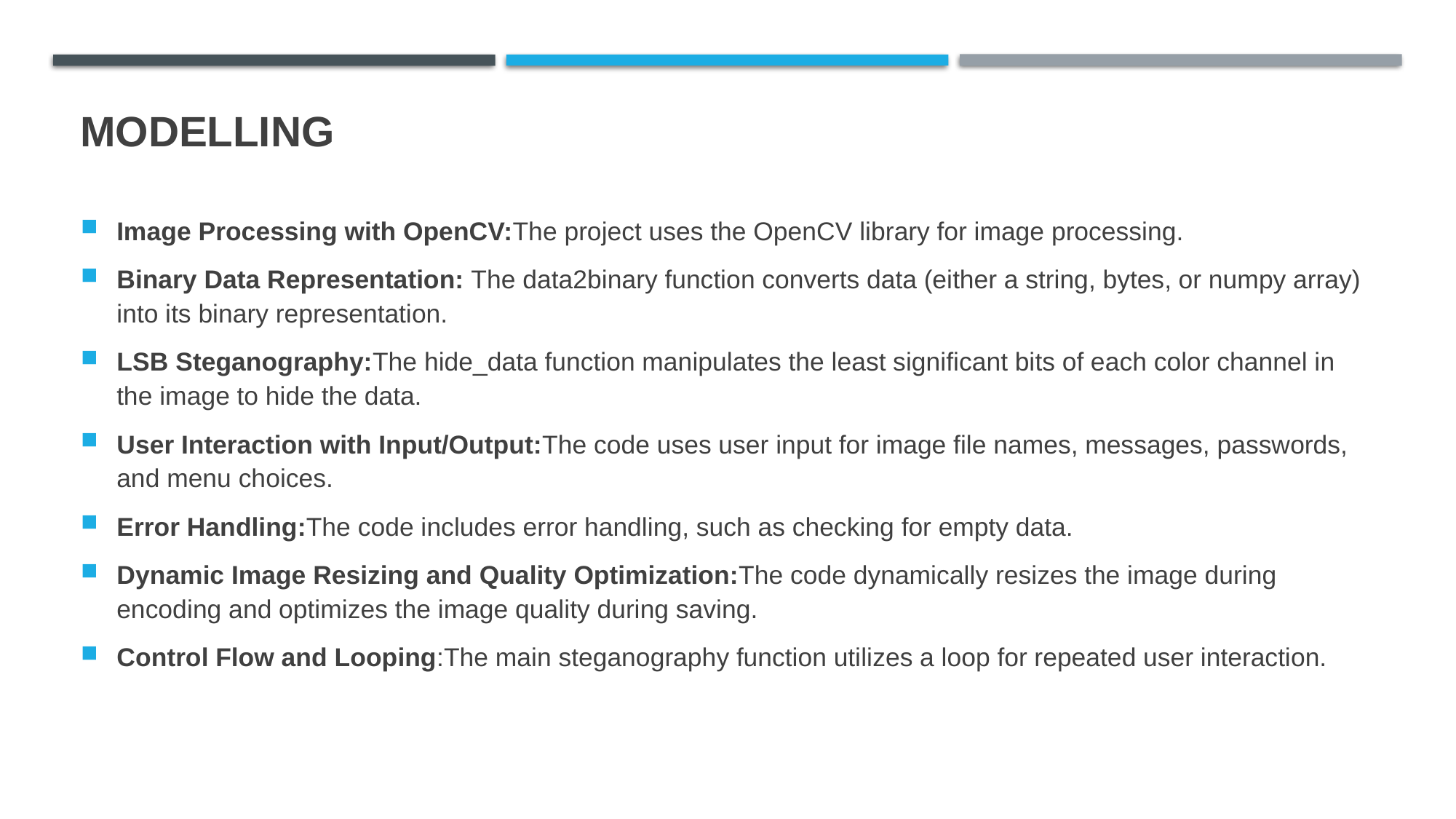

# MODELLING
Image Processing with OpenCV:The project uses the OpenCV library for image processing.
Binary Data Representation: The data2binary function converts data (either a string, bytes, or numpy array) into its binary representation.
LSB Steganography:The hide_data function manipulates the least significant bits of each color channel in the image to hide the data.
User Interaction with Input/Output:The code uses user input for image file names, messages, passwords, and menu choices.
Error Handling:The code includes error handling, such as checking for empty data.
Dynamic Image Resizing and Quality Optimization:The code dynamically resizes the image during encoding and optimizes the image quality during saving.
Control Flow and Looping:The main steganography function utilizes a loop for repeated user interaction.